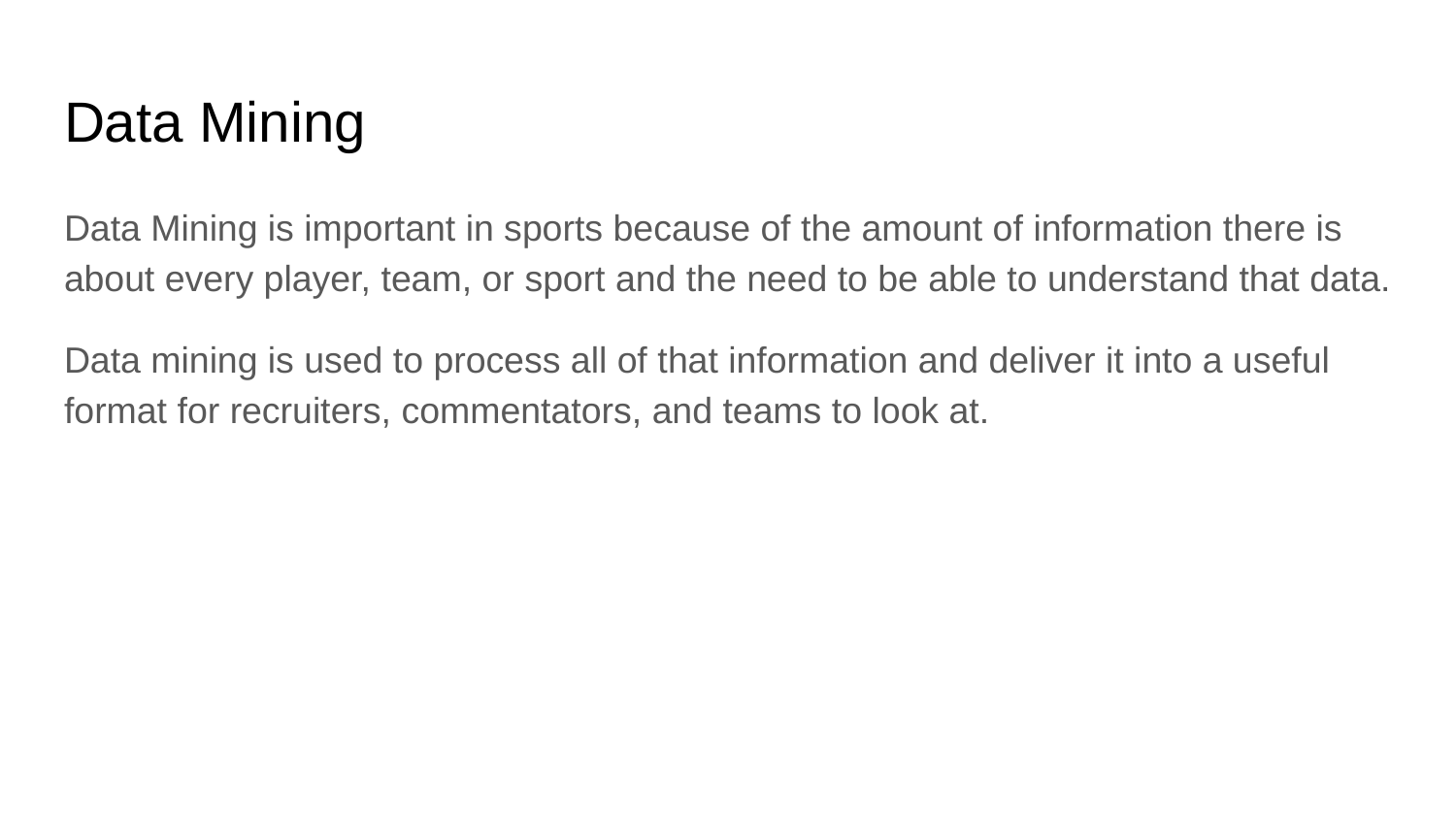

# Data Mining
Data Mining is important in sports because of the amount of information there is about every player, team, or sport and the need to be able to understand that data.
Data mining is used to process all of that information and deliver it into a useful format for recruiters, commentators, and teams to look at.